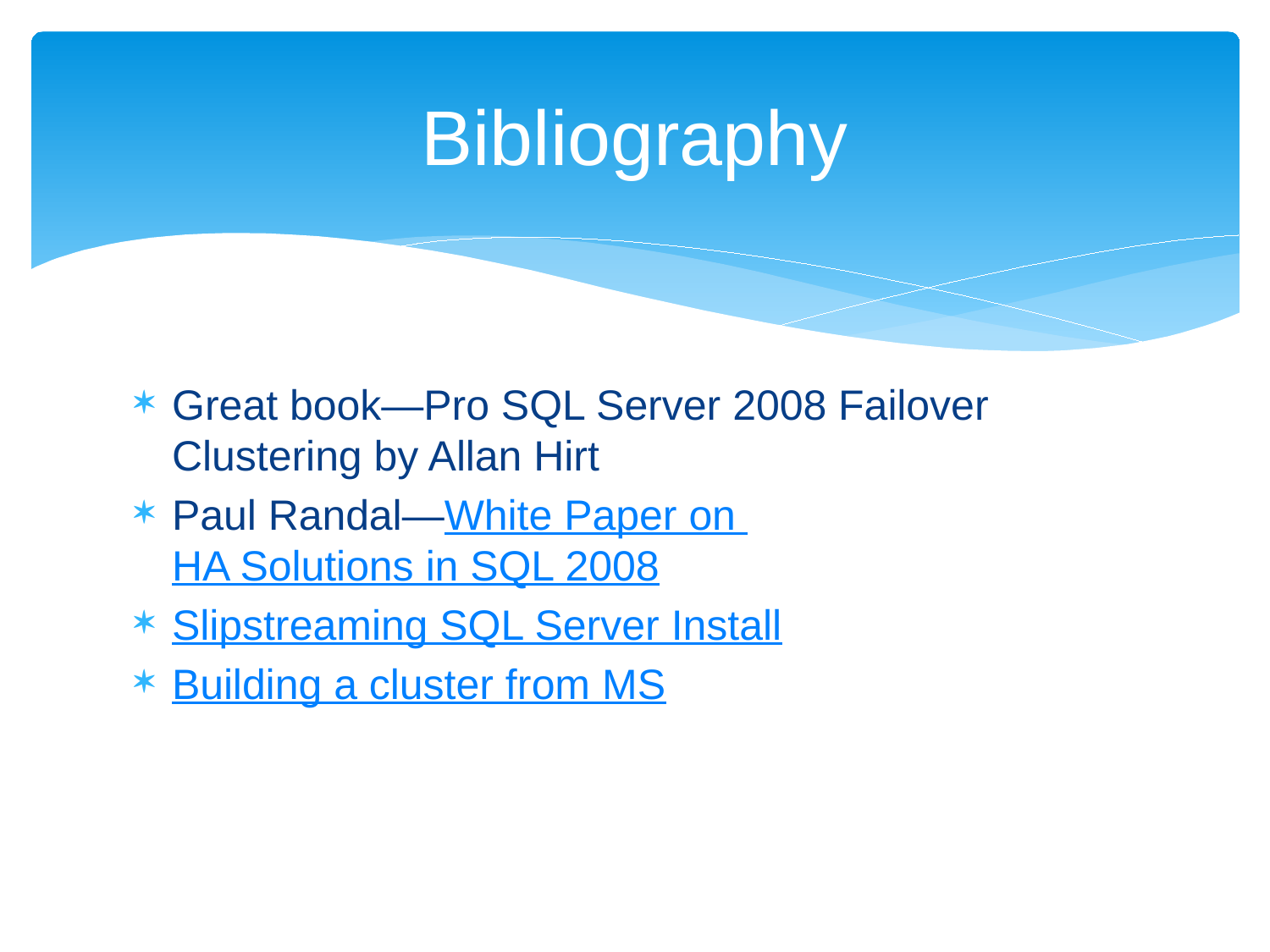

# Bibliography
Great book—Pro SQL Server 2008 Failover Clustering by Allan Hirt
Paul Randal—White Paper on HA Solutions in SQL 2008
Slipstreaming SQL Server Install
Building a cluster from MS